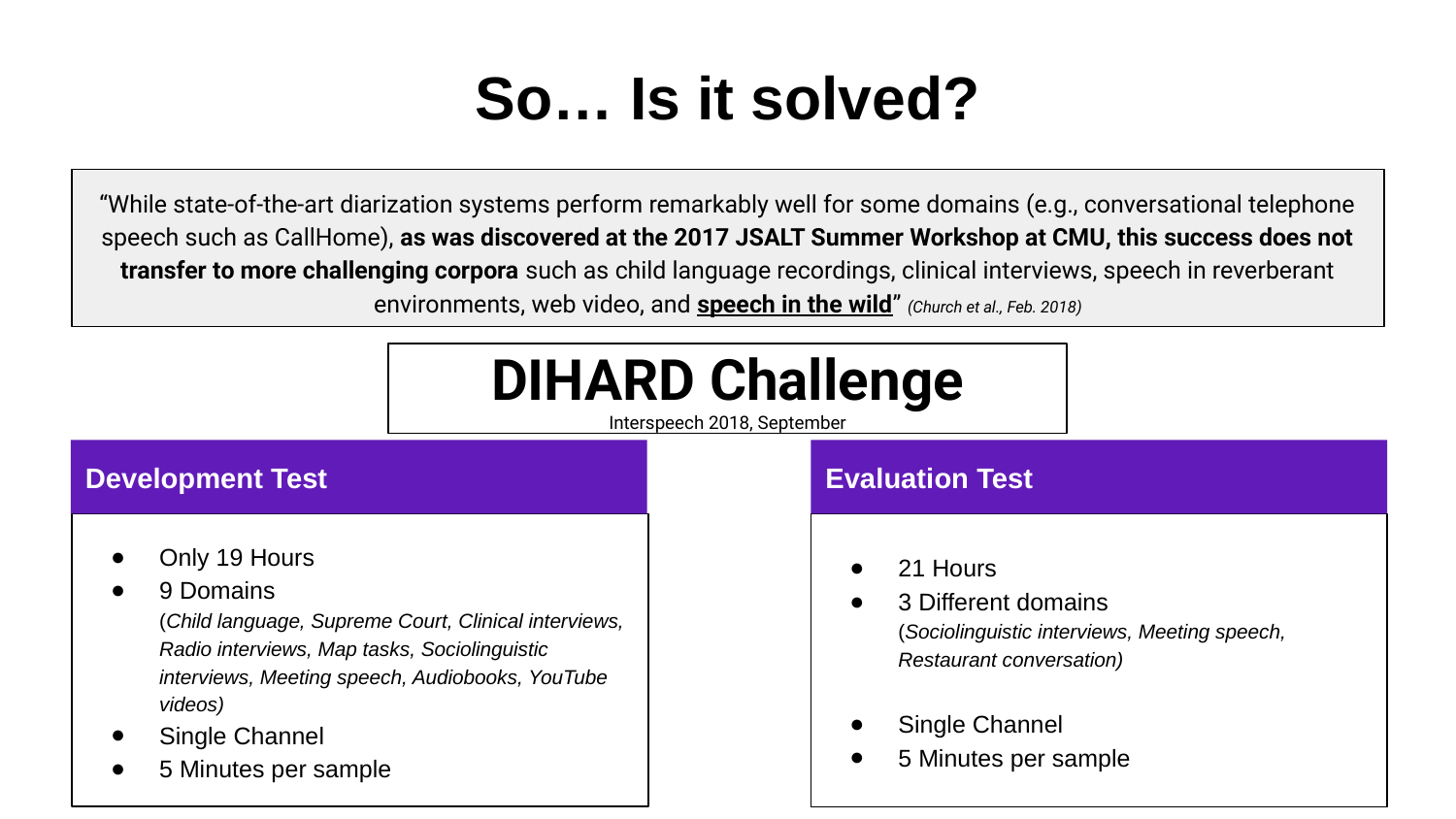

# So… Is it solved?
“While state-of-the-art diarization systems perform remarkably well for some domains (e.g., conversational telephone speech such as CallHome), as was discovered at the 2017 JSALT Summer Workshop at CMU, this success does not transfer to more challenging corpora such as child language recordings, clinical interviews, speech in reverberant environments, web video, and speech in the wild” (Church et al., Feb. 2018)
Company
Context

DIHARD Challenge
Interspeech 2018, September
Development Test
Evaluation Test
Only 19 Hours
9 Domains
(Child language, Supreme Court, Clinical interviews, Radio interviews, Map tasks, Sociolinguistic interviews, Meeting speech, Audiobooks, YouTube videos)
Single Channel
5 Minutes per sample
21 Hours
3 Different domains
(Sociolinguistic interviews, Meeting speech, Restaurant conversation)
Single Channel
5 Minutes per sample